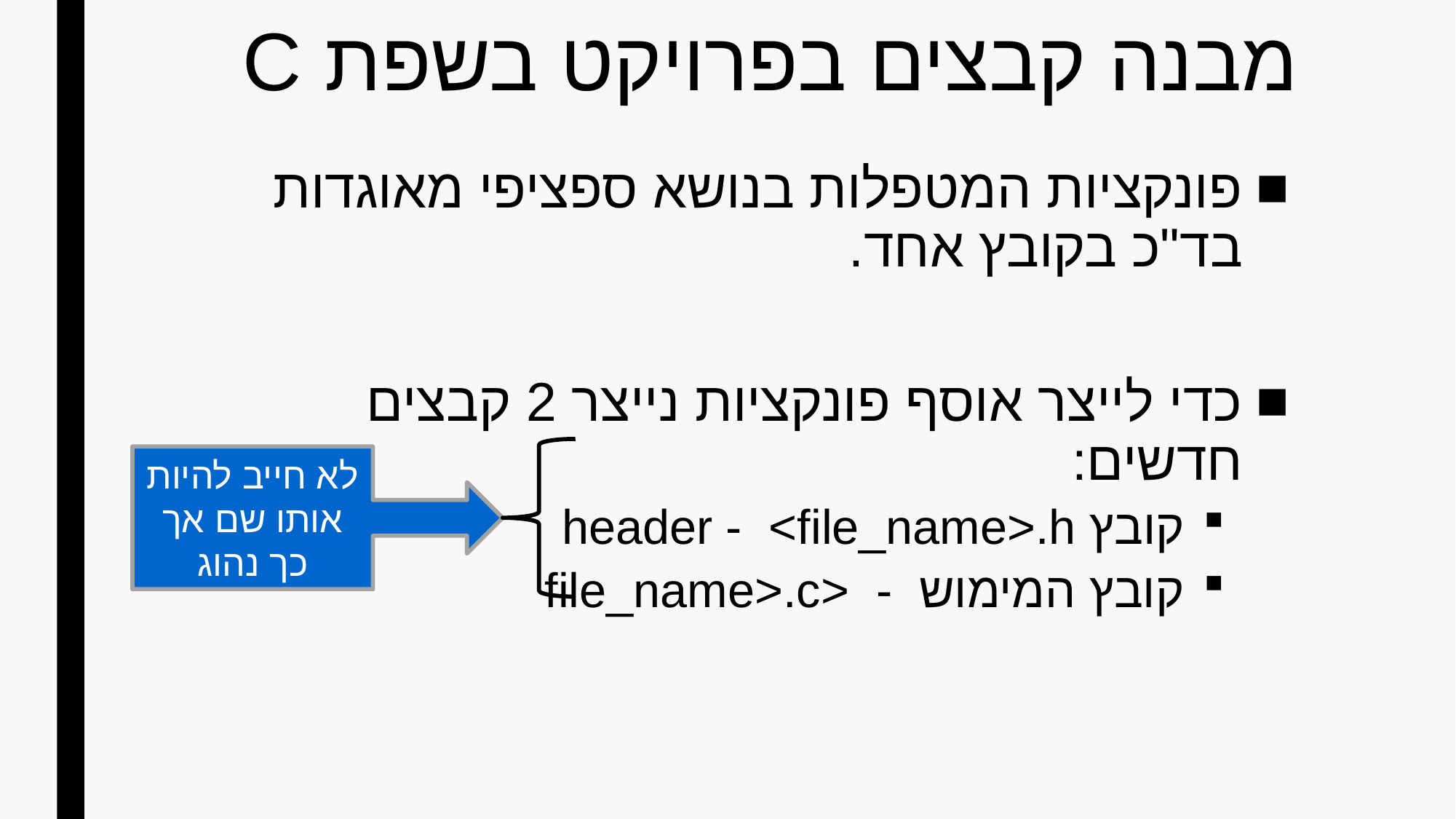

# מבנה קבצים בפרויקט בשפת C
פונקציות המטפלות בנושא ספציפי מאוגדות בד"כ בקובץ אחד.

כדי לייצר אוסף פונקציות נייצר 2 קבצים חדשים:
קובץ header -  <file_name>.h
קובץ המימוש  -  <file_name>.c

לא חייב להיות אותו שם אך כך נהוג